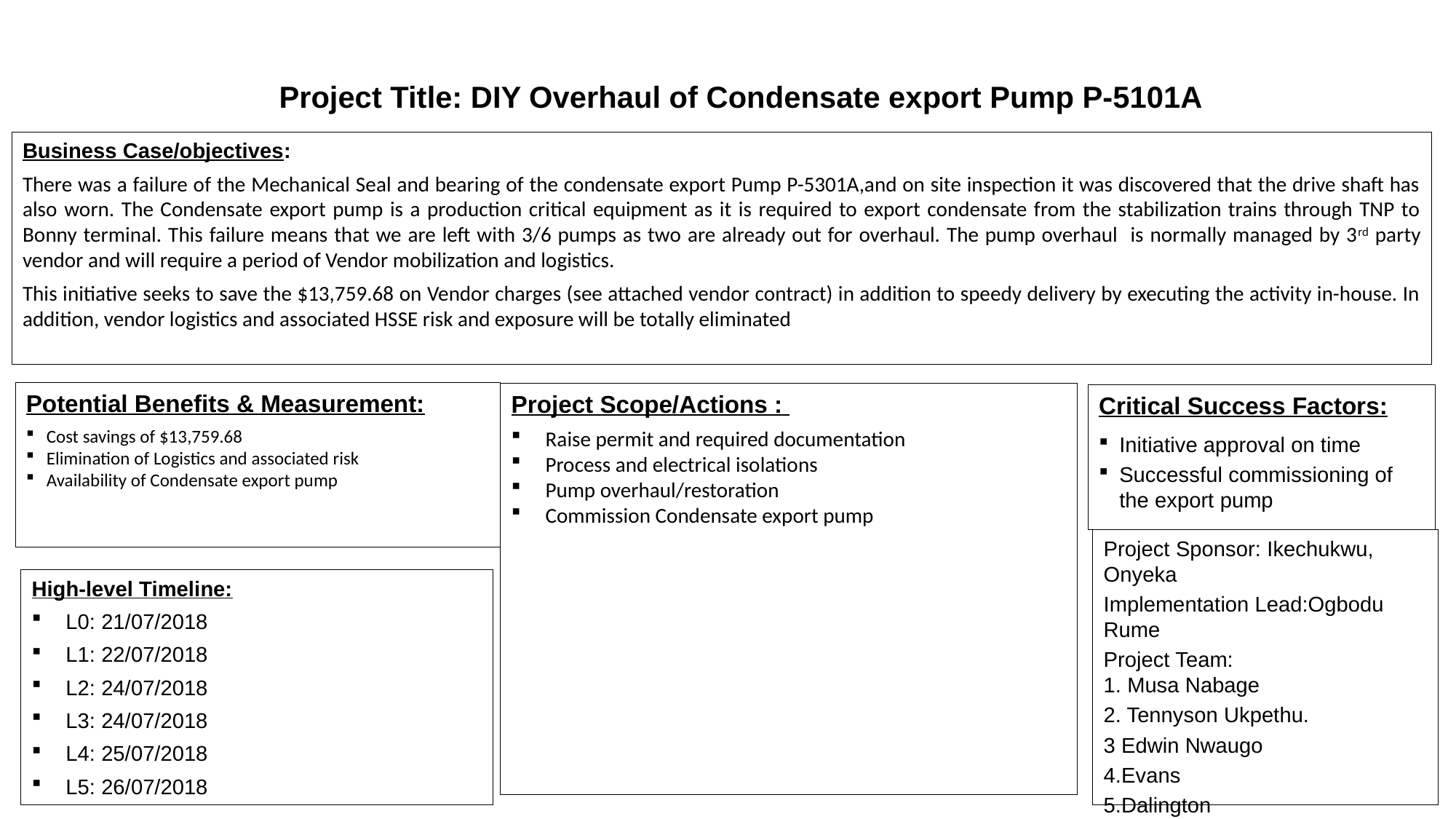

# Project Title: DIY Overhaul of Condensate export Pump P-5101A
Business Case/objectives:
There was a failure of the Mechanical Seal and bearing of the condensate export Pump P-5301A,and on site inspection it was discovered that the drive shaft has also worn. The Condensate export pump is a production critical equipment as it is required to export condensate from the stabilization trains through TNP to Bonny terminal. This failure means that we are left with 3/6 pumps as two are already out for overhaul. The pump overhaul  is normally managed by 3rd party vendor and will require a period of Vendor mobilization and logistics.
This initiative seeks to save the $13,759.68 on Vendor charges (see attached vendor contract) in addition to speedy delivery by executing the activity in-house. In addition, vendor logistics and associated HSSE risk and exposure will be totally eliminated
Potential Benefits & Measurement:
Cost savings of $13,759.68
Elimination of Logistics and associated risk
Availability of Condensate export pump

Project Scope/Actions :
Raise permit and required documentation
Process and electrical isolations
Pump overhaul/restoration
Commission Condensate export pump

Critical Success Factors:
Initiative approval on time
Successful commissioning of the export pump
Project Sponsor: Ikechukwu, Onyeka
Implementation Lead:Ogbodu Rume
Project Team:                               1. Musa Nabage
2. Tennyson Ukpethu.
3 Edwin Nwaugo
4.Evans
5.Dalington

High-level Timeline:
L0: 21/07/2018
L1: 22/07/2018
L2: 24/07/2018
L3: 24/07/2018
L4: 25/07/2018
L5: 26/07/2018